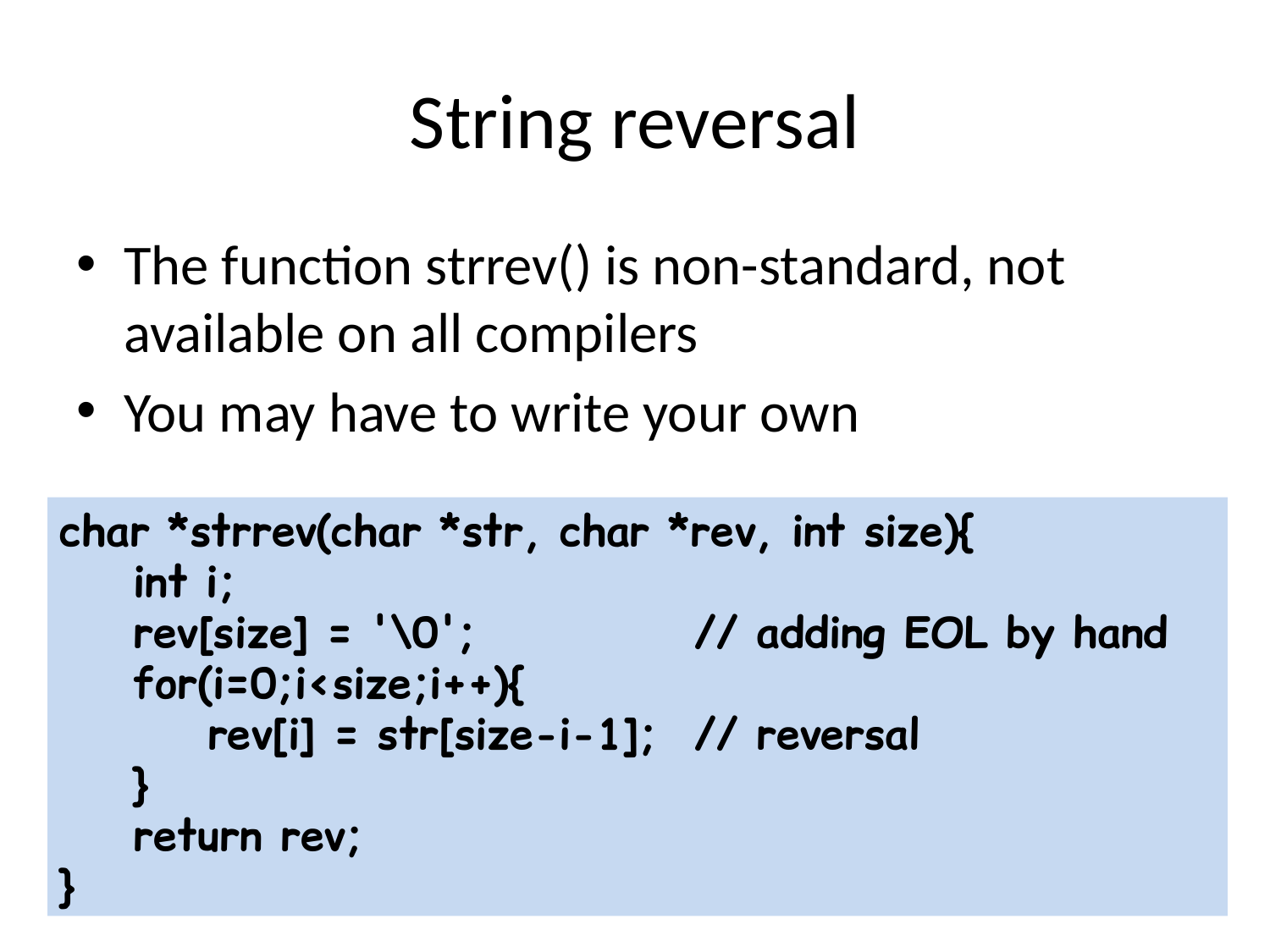

# String reversal
The function strrev() is non-standard, not available on all compilers
You may have to write your own
char *strrev(char *str, char *rev, int size){
    int i;
    rev[size] = '\0';		// adding EOL by hand
    for(i=0;i<size;i++){
        rev[i] = str[size-i-1];	// reversal
    }
    return rev;
}